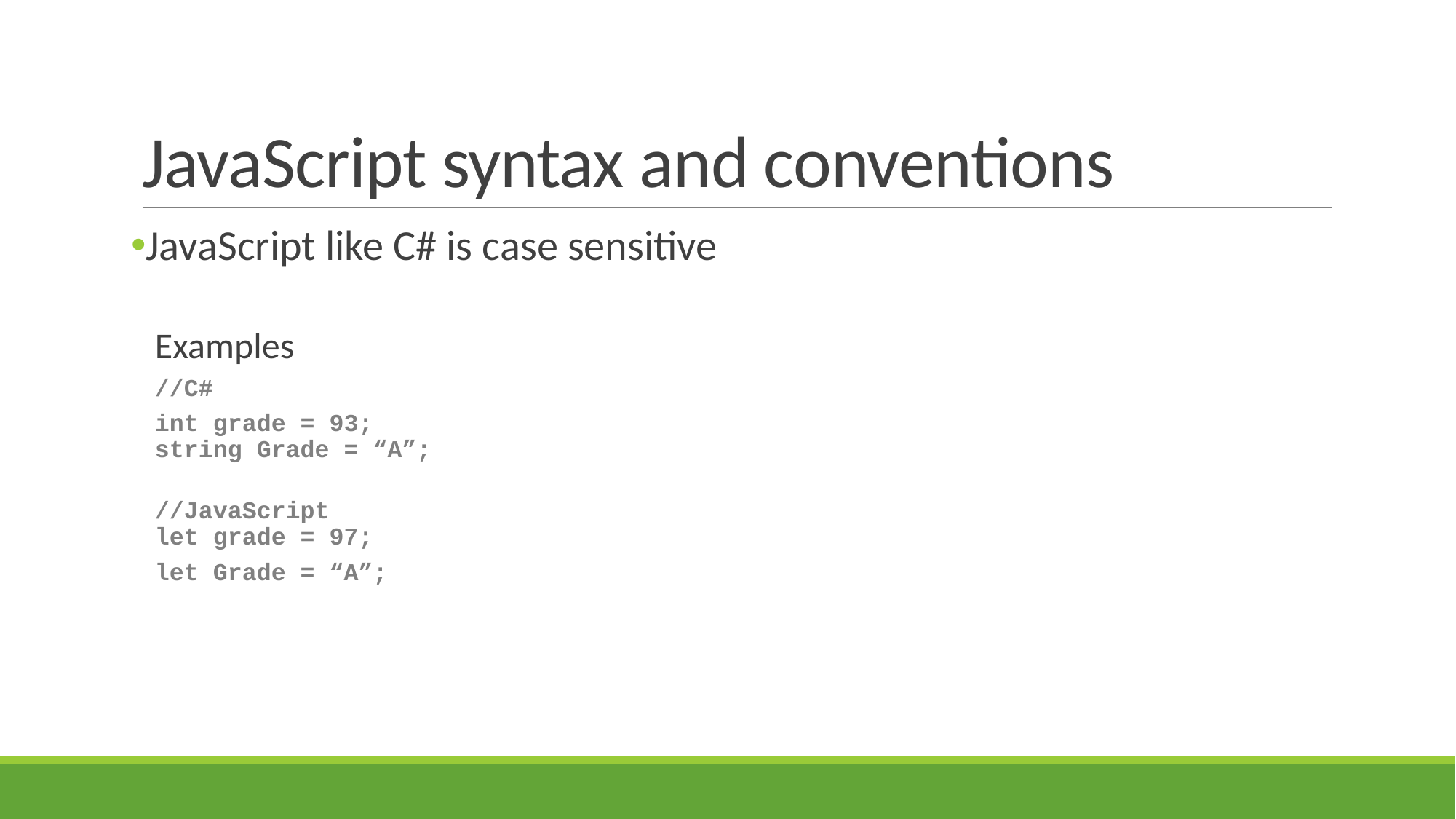

# JavaScript syntax and conventions
JavaScript like C# is case sensitive
Examples
//C#
int grade = 93;
string Grade = “A”;
//JavaScript
let grade = 97;
let Grade = “A”;